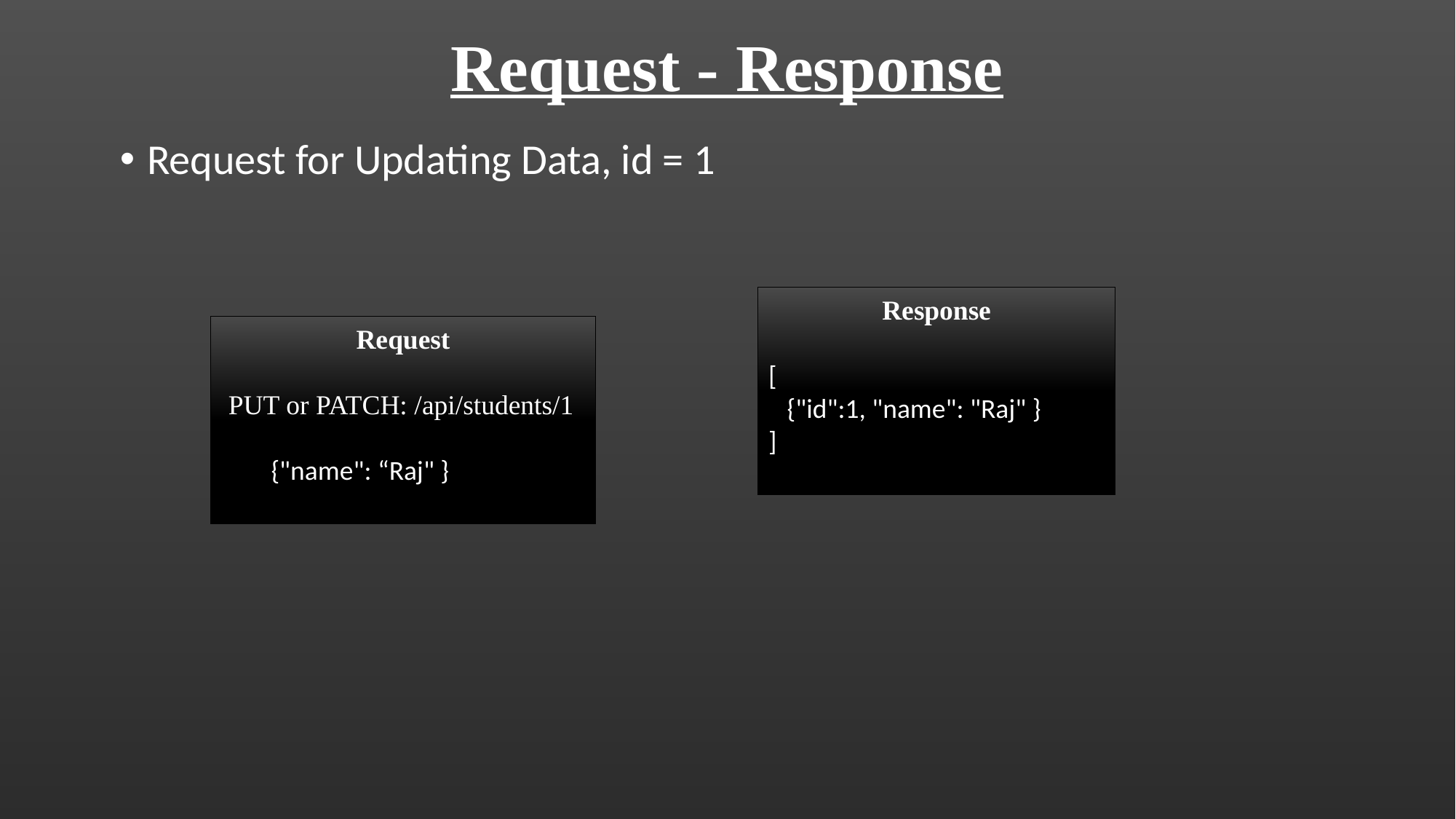

# Request - Response
Request for Updating Data, id = 1
Response

[
   {"id":1, "name": "Raj" }
]

Request

 PUT or PATCH: /api/students/1

        {"name": “Raj" }